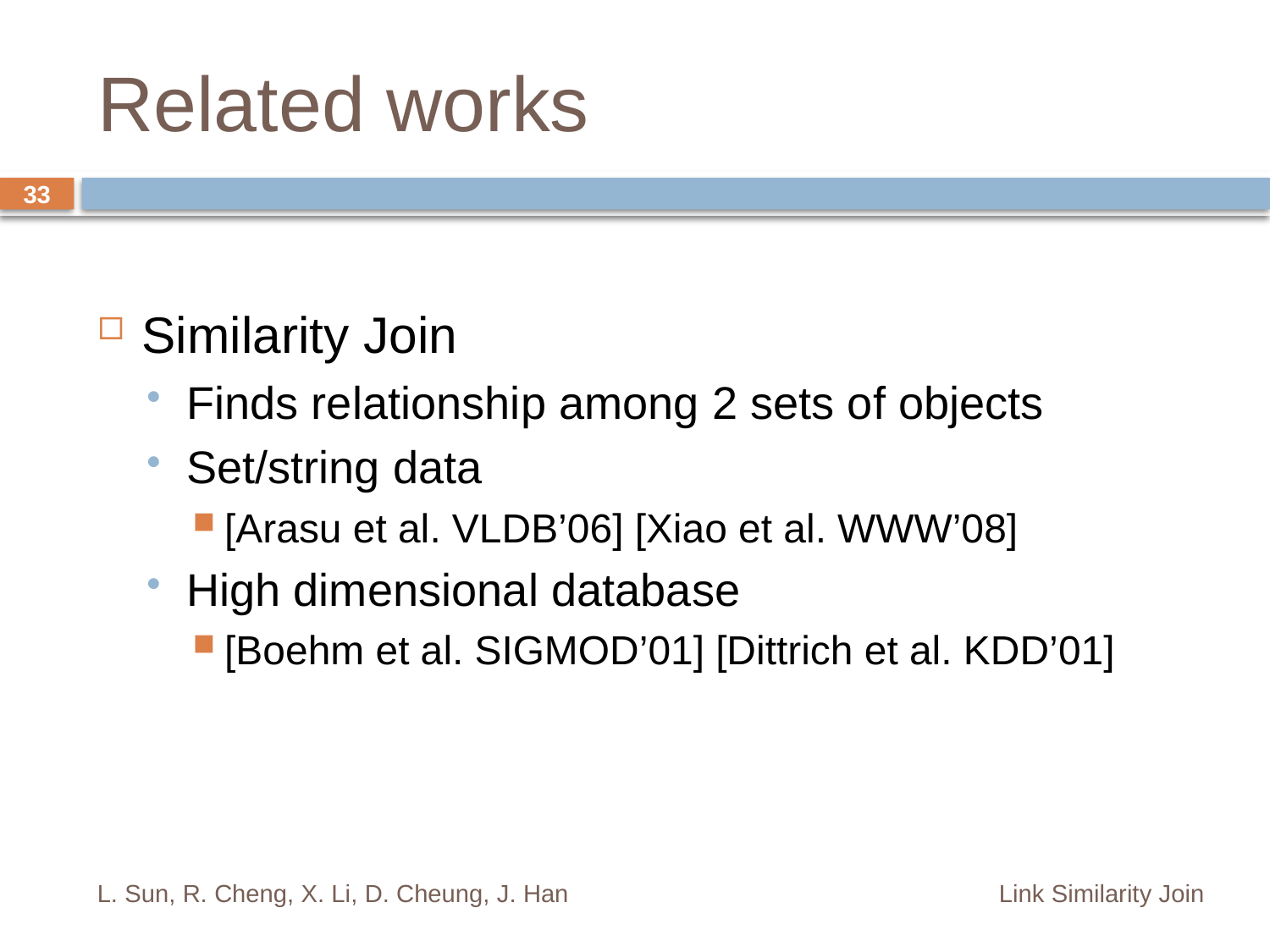

# Related works
33

Similarity Join
Finds relationship among 2 sets of objects
Set/string data
[Arasu et al. VLDB’06] [Xiao et al. WWW’08]
High dimensional database
[Boehm et al. SIGMOD’01] [Dittrich et al. KDD’01]

L. Sun, R. Cheng, X. Li, D. Cheung, J. Han
Link Similarity Join